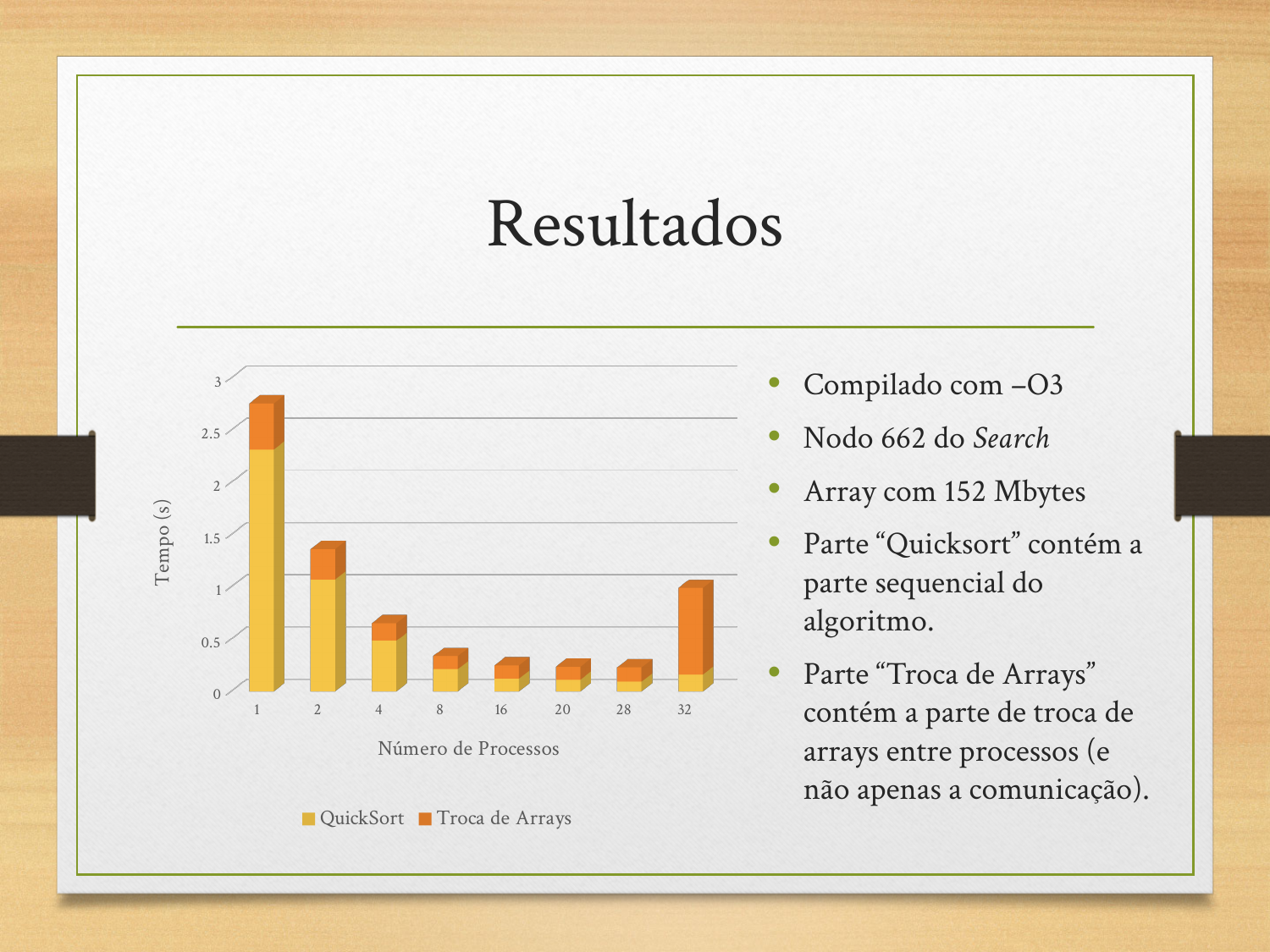

# Resultados

[unsupported chart]

Compilado com –O3
Nodo 662 do Search
Array com 152 Mbytes
Parte “Quicksort” contém a parte sequencial do algoritmo.
Parte “Troca de Arrays” contém a parte de troca de arrays entre processos (e não apenas a comunicação).